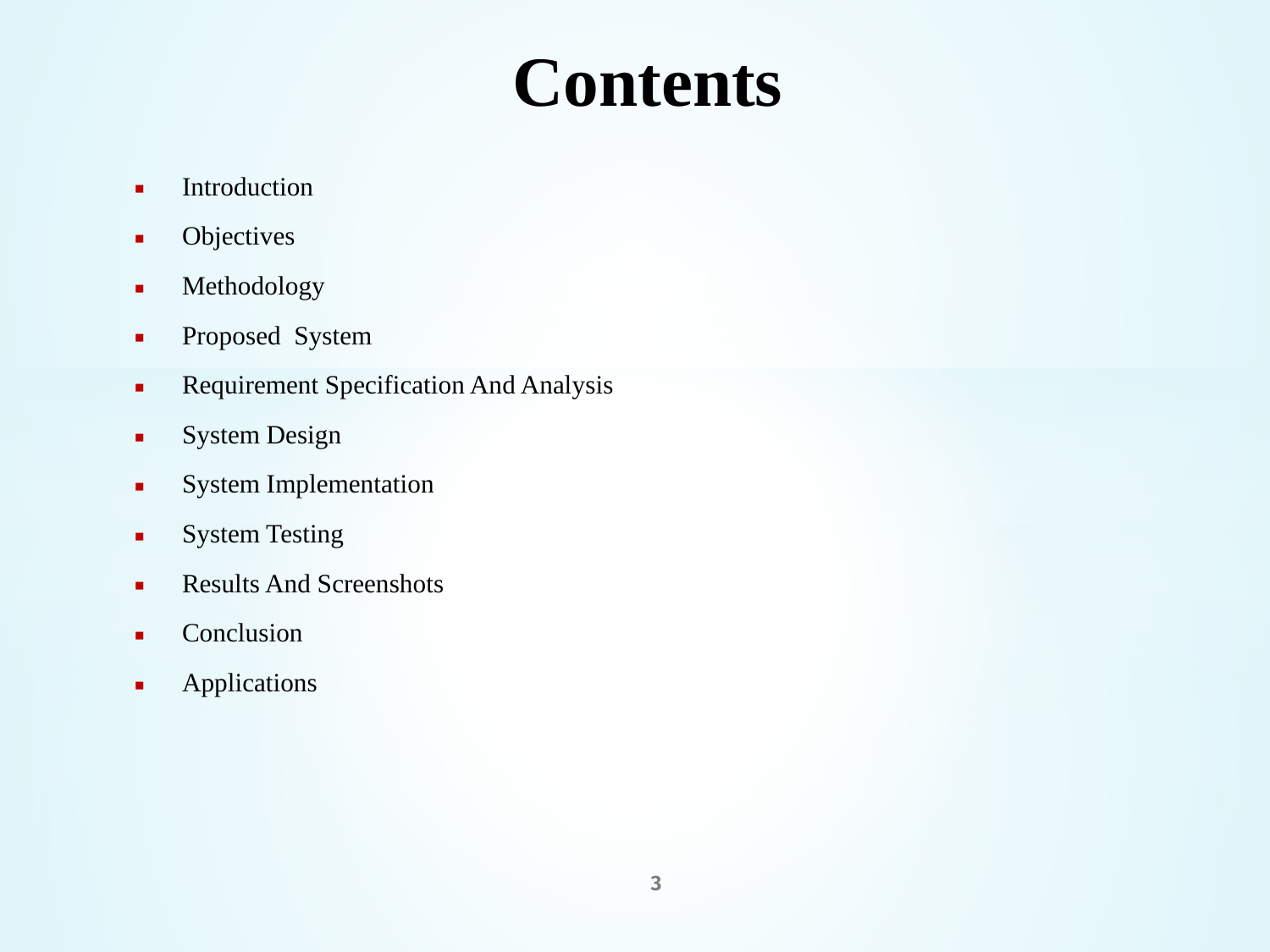

# Contents
Introduction
Objectives
Methodology
Proposed  System
Requirement Specification And Analysis
System Design
System Implementation
System Testing
Results And Screenshots
Conclusion
Applications

3